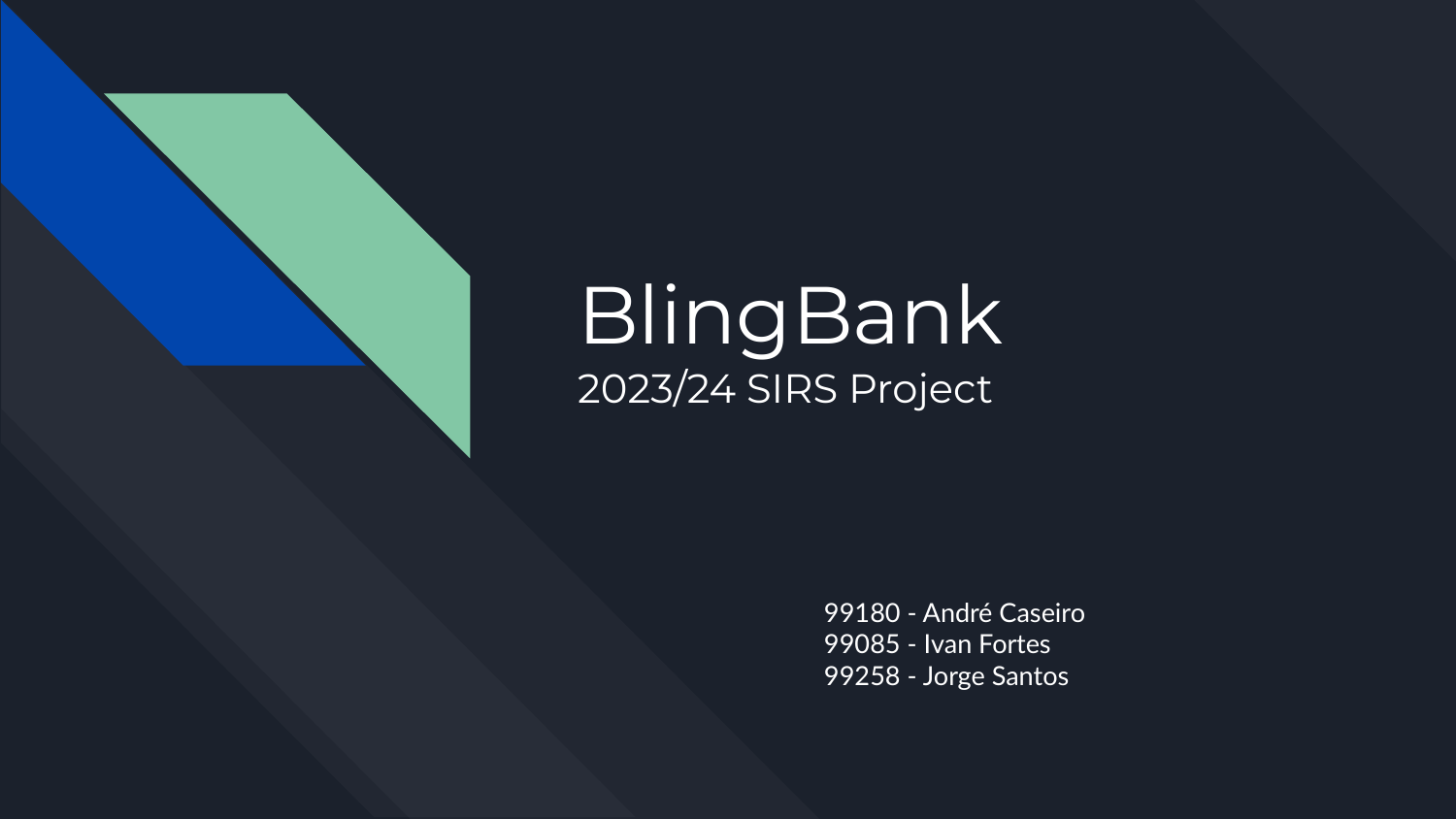

# BlingBank
2023/24 SIRS Project
99180 - André Caseiro
99085 - Ivan Fortes
99258 - Jorge Santos